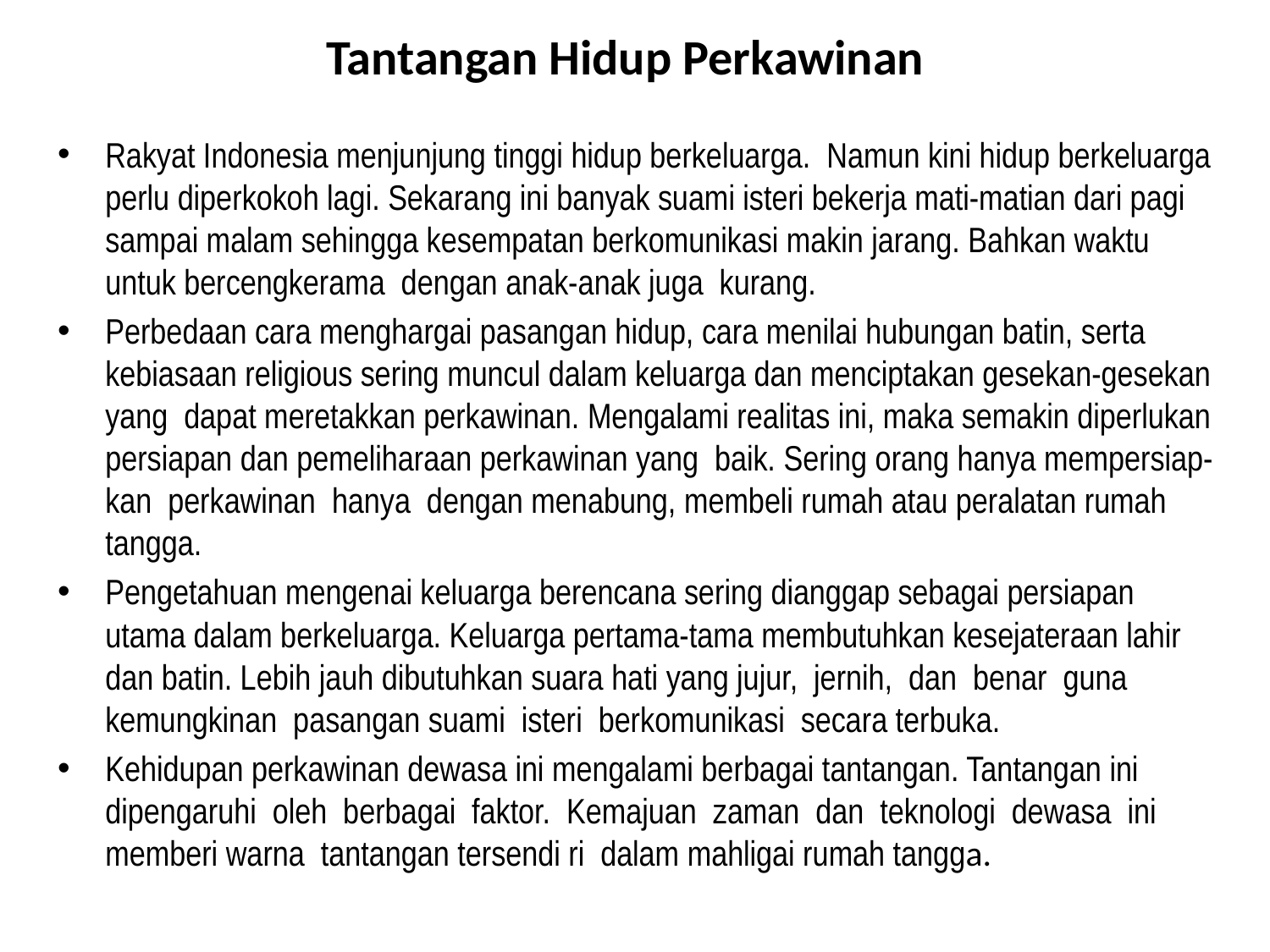

# Tantangan Hidup Perkawinan
Rakyat Indonesia menjunjung tinggi hidup berkeluarga.  Namun kini hidup berkeluarga perlu diperkokoh lagi. Sekarang ini banyak suami isteri bekerja mati-matian dari pagi sampai malam sehingga kesempatan berkomunikasi makin jarang. Bahkan waktu untuk bercengkerama  dengan anak-anak juga  kurang.
Perbedaan cara menghargai pasangan hidup, cara menilai hubungan batin, serta kebiasaan religious sering muncul dalam keluarga dan menciptakan gesekan-gesekan yang  dapat meretakkan perkawinan. Mengalami realitas ini, maka semakin diperlukan persiapan dan pemeliharaan perkawinan yang  baik. Sering orang hanya mempersiap-kan  perkawinan  hanya  dengan menabung, membeli rumah atau peralatan rumah tangga.
Pengetahuan mengenai keluarga berencana sering dianggap sebagai persiapan utama dalam berkeluarga. Keluarga pertama-tama membutuhkan kesejateraan lahir dan batin. Lebih jauh dibutuhkan suara hati yang jujur,  jernih,  dan  benar  guna  kemungkinan  pasangan suami  isteri  berkomunikasi  secara terbuka.
Kehidupan perkawinan dewasa ini mengalami berbagai tantangan. Tantangan ini dipengaruhi  oleh  berbagai  faktor.  Kemajuan  zaman  dan  teknologi  dewasa  ini  memberi warna  tantangan tersendi ri  dalam mahligai rumah tangga.